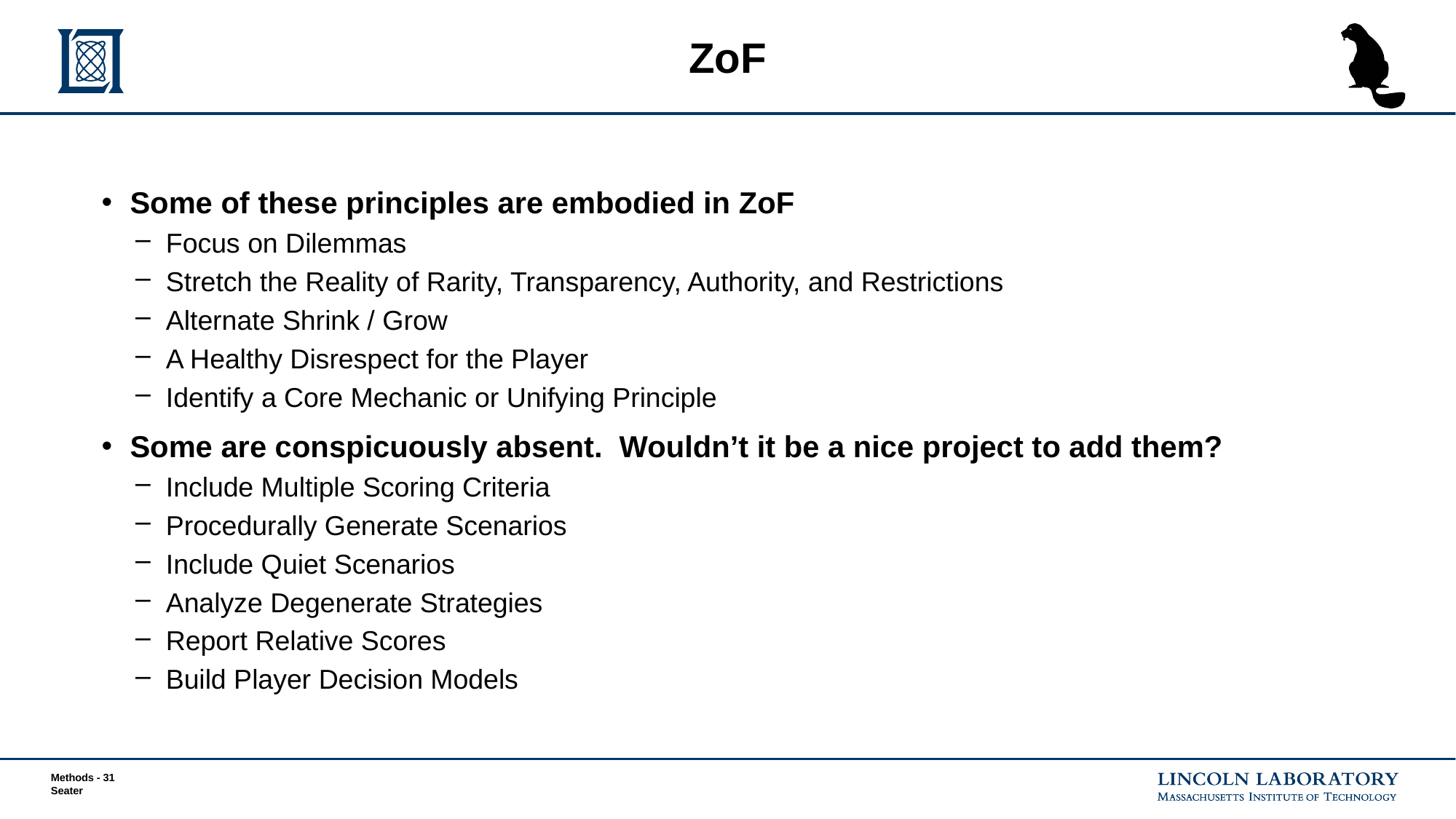

# ZoF
Some of these principles are embodied in ZoF
Focus on Dilemmas
Stretch the Reality of Rarity, Transparency, Authority, and Restrictions
Alternate Shrink / Grow
A Healthy Disrespect for the Player
Identify a Core Mechanic or Unifying Principle
Some are conspicuously absent.  Wouldn’t it be a nice project to add them?
Include Multiple Scoring Criteria
Procedurally Generate Scenarios
Include Quiet Scenarios
Analyze Degenerate Strategies
Report Relative Scores
Build Player Decision Models